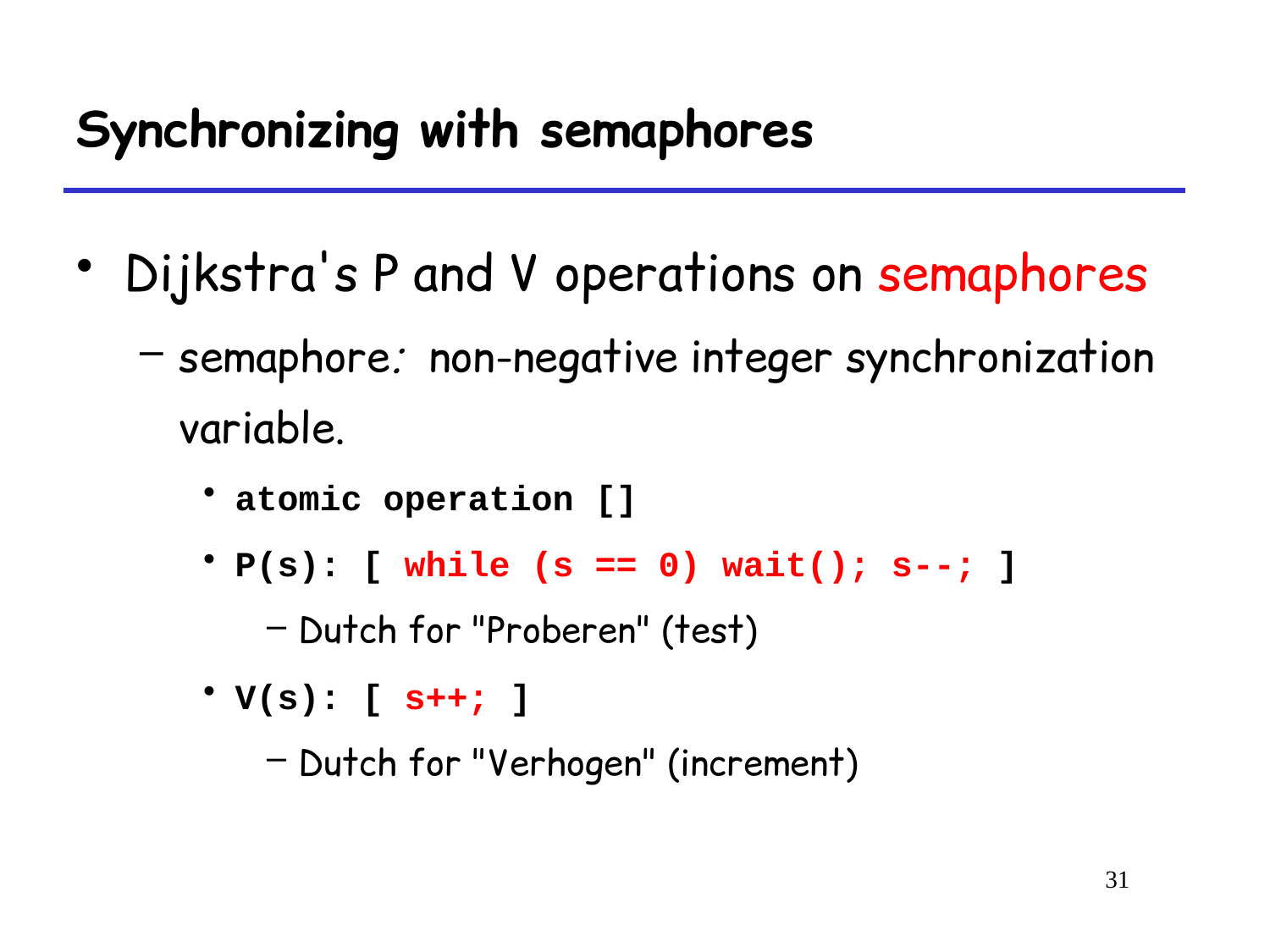

# Synchronizing with semaphores
Dijkstra's P and V operations on semaphores
semaphore:  non-negative integer synchronization variable.
atomic operation []
P(s): [ while (s == 0) wait(); s--; ]
Dutch for "Proberen" (test)
V(s): [ s++; ]
Dutch for "Verhogen" (increment)
31